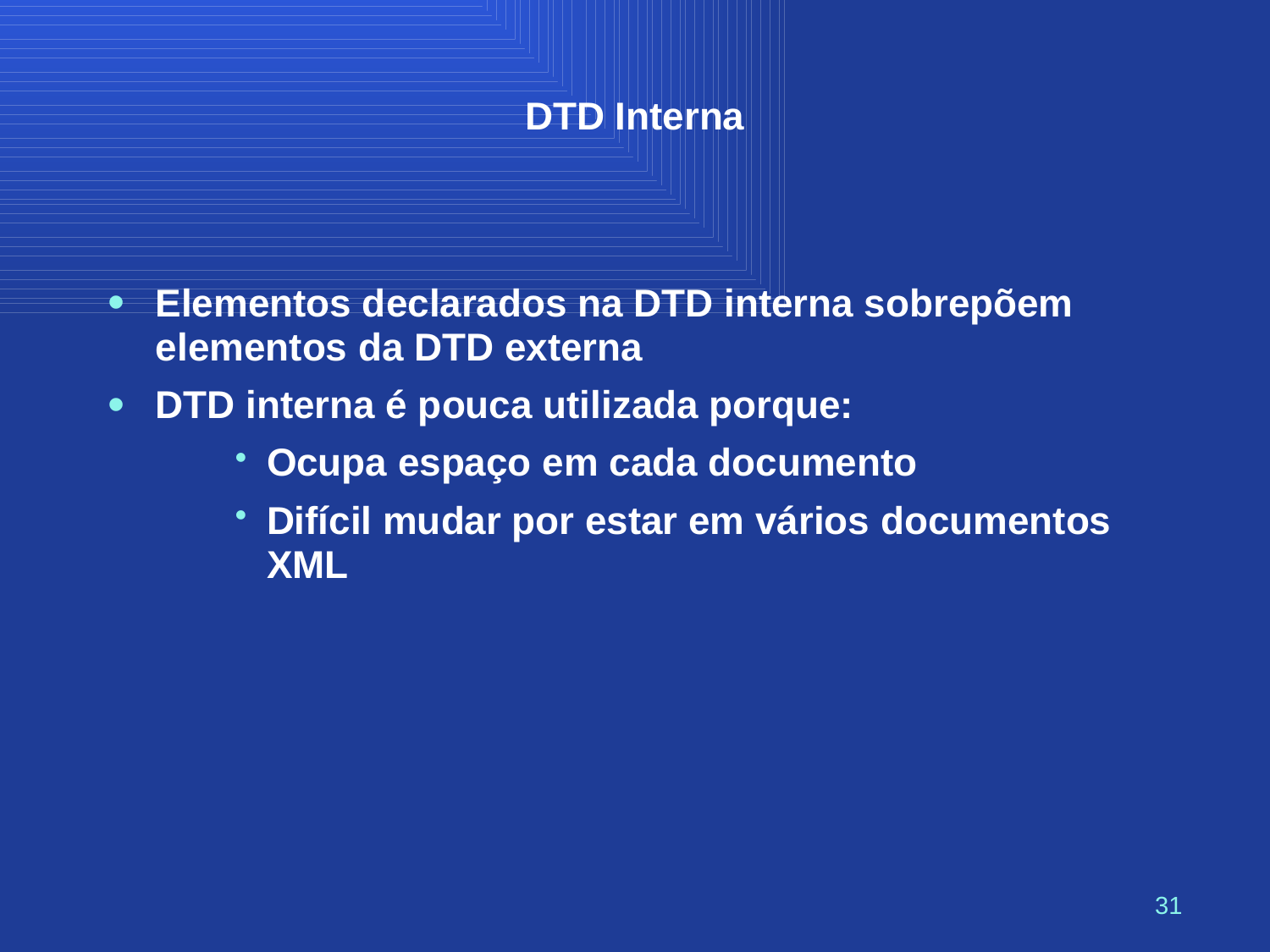

# DTD Interna
Elementos declarados na DTD interna sobrepõem elementos da DTD externa
DTD interna é pouca utilizada porque:
Ocupa espaço em cada documento
Difícil mudar por estar em vários documentos XML